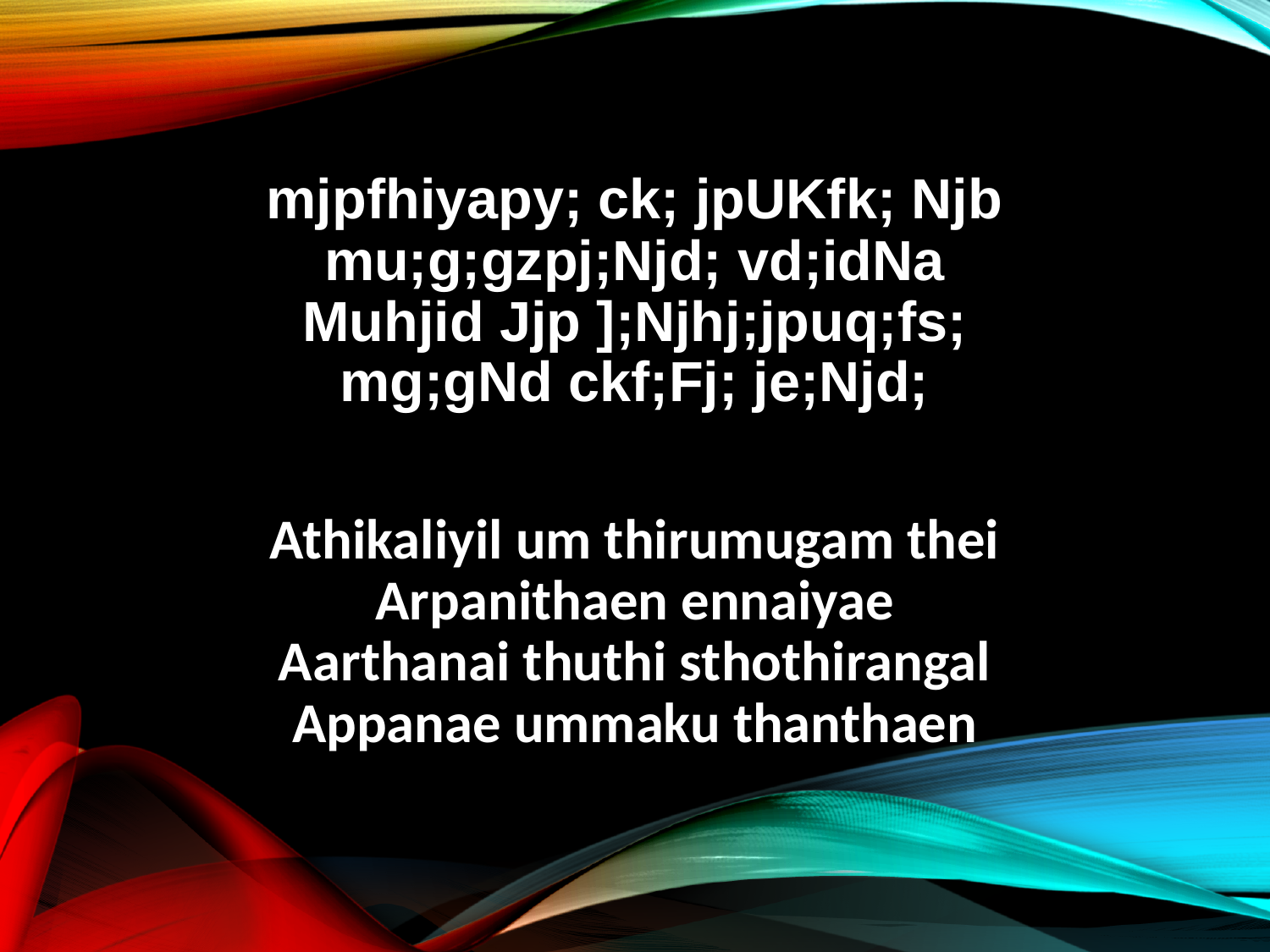

mjpfhiyapy; ck; jpUKfk; Njb
mu;g;gzpj;Njd; vd;idNa
Muhjid Jjp ];Njhj;jpuq;fs;
mg;gNd ckf;Fj; je;Njd;

Athikaliyil um thirumugam thei
Arpanithaen ennaiyae
Aarthanai thuthi sthothirangal
Appanae ummaku thanthaen